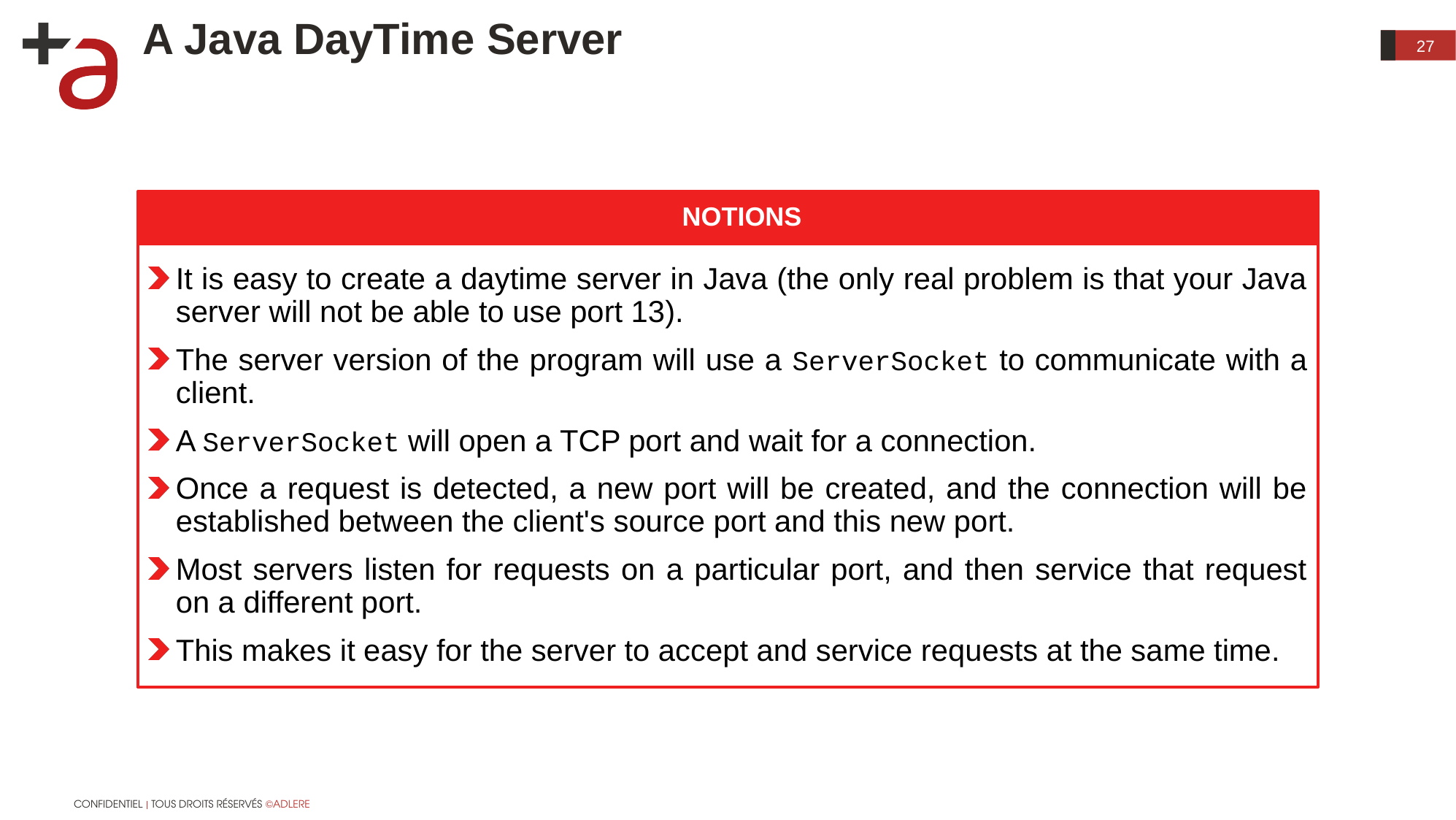

# A Java DayTime Server
27

Notions
It is easy to create a daytime server in Java (the only real problem is that your Java server will not be able to use port 13).
The server version of the program will use a ServerSocket to communicate with a client.
A ServerSocket will open a TCP port and wait for a connection.
Once a request is detected, a new port will be created, and the connection will be established between the client's source port and this new port.
Most servers listen for requests on a particular port, and then service that request on a different port.
This makes it easy for the server to accept and service requests at the same time.